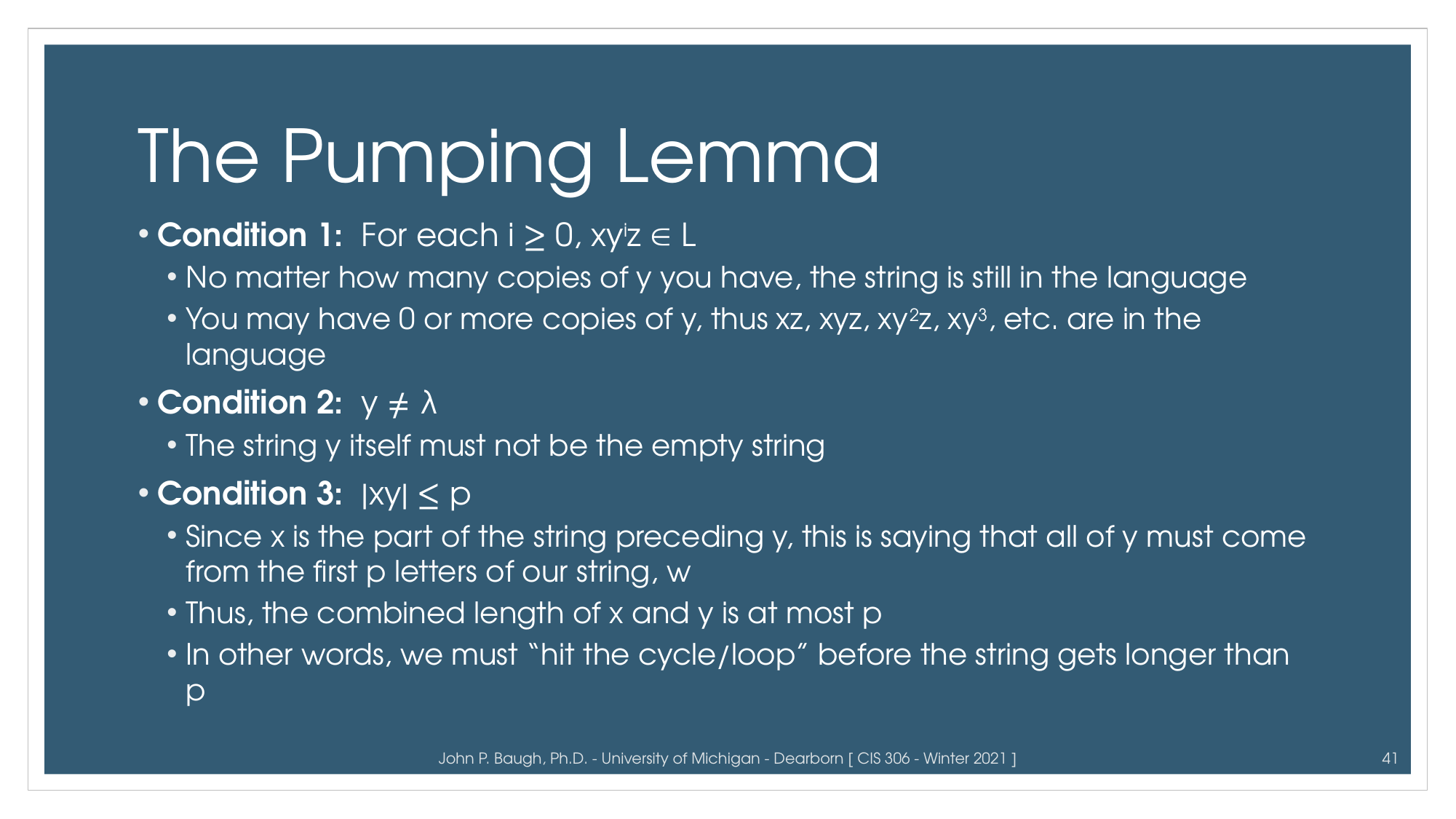

# The Pumping Lemma
Condition 1:  For each i ≥ 0, xyiz ∈ L
No matter how many copies of y you have, the string is still in the language
You may have 0 or more copies of y, thus xz, xyz, xy2z, xy3, etc. are in the language
Condition 2:  y ≠ λ
The string y itself must not be the empty string
Condition 3:  |xy| ≤ p
Since x is the part of the string preceding y, this is saying that all of y must come from the first p letters of our string, w
Thus, the combined length of x and y is at most p
In other words, we must “hit the cycle/loop” before the string gets longer than p
John P. Baugh, Ph.D. - University of Michigan - Dearborn [ CIS 306 - Winter 2021 ]
41